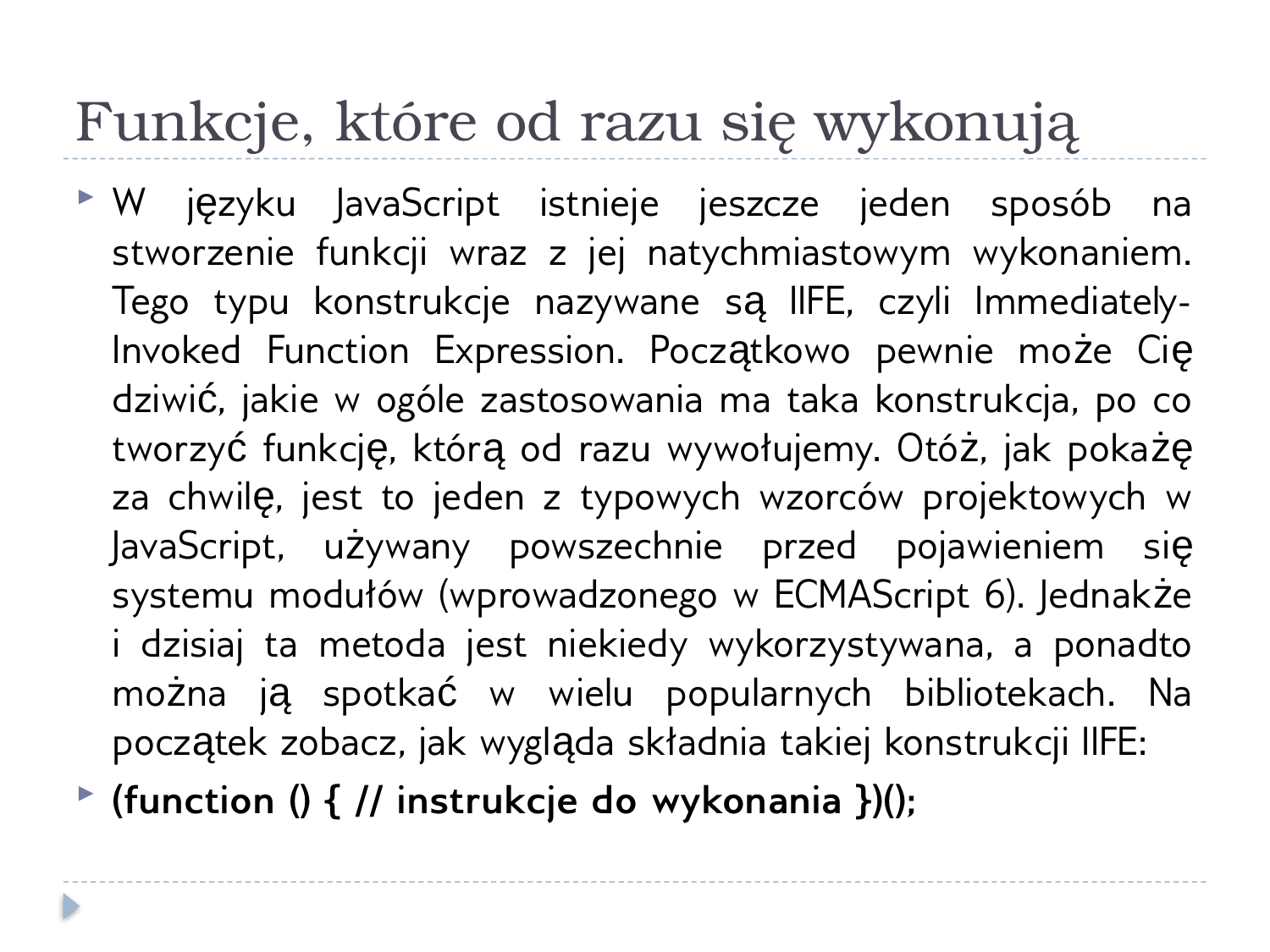

# Funkcje, które od razu się wykonują
W języku JavaScript istnieje jeszcze jeden sposób na stworzenie funkcji wraz z jej natychmiastowym wykonaniem. Tego typu konstrukcje nazywane są IIFE, czyli Immediately-Invoked Function Expression. Początkowo pewnie może Cię dziwić, jakie w ogóle zastosowania ma taka konstrukcja, po co tworzyć funkcję, którą od razu wywołujemy. Otóż, jak pokażę za chwilę, jest to jeden z typowych wzorców projektowych w JavaScript, używany powszechnie przed pojawieniem się systemu modułów (wprowadzonego w ECMAScript 6). Jednakże i dzisiaj ta metoda jest niekiedy wykorzystywana, a ponadto można ją spotkać w wielu popularnych bibliotekach. Na początek zobacz, jak wygląda składnia takiej konstrukcji IIFE:
(function () { // instrukcje do wykonania })();